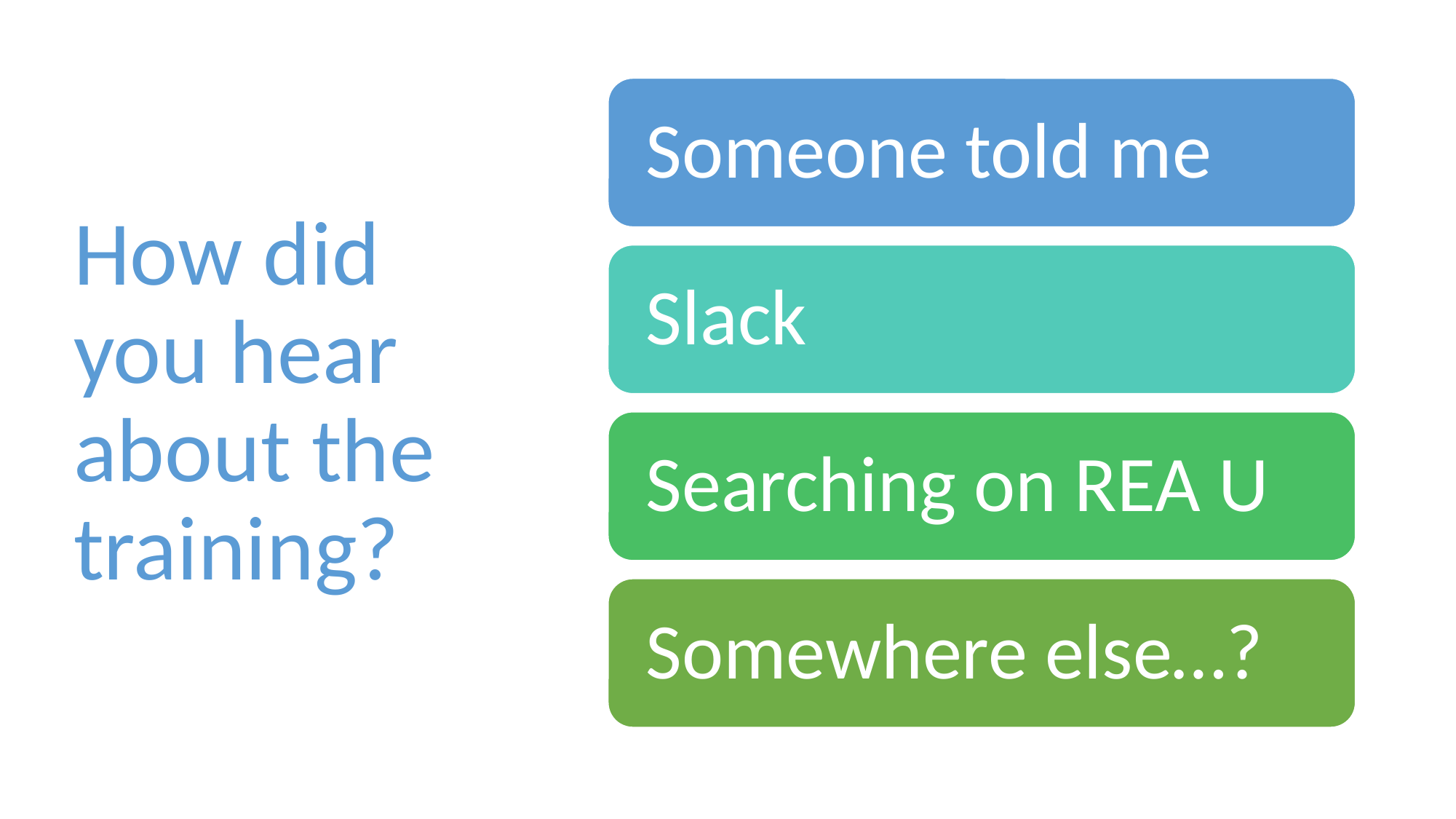

# How did you hear about the training?
Someone told me
Slack
Searching on REA U
Somewhere else…?